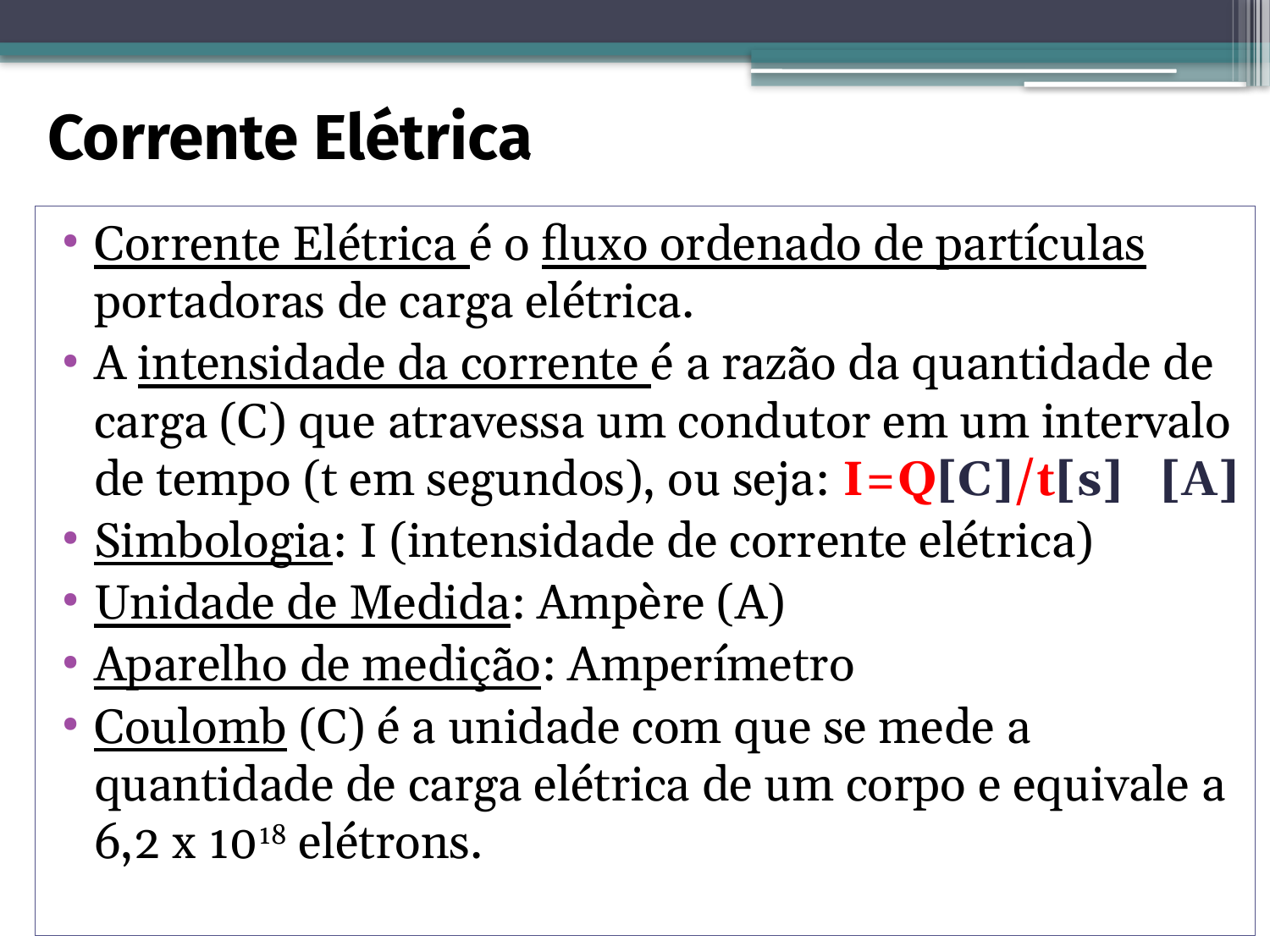

# Corrente Elétrica
Corrente Elétrica é o fluxo ordenado de partículas portadoras de carga elétrica.
A intensidade da corrente é a razão da quantidade de carga (C) que atravessa um condutor em um intervalo de tempo (t em segundos), ou seja: I=Q[C]/t[s]   [A]
Simbologia: I (intensidade de corrente elétrica)
Unidade de Medida: Ampère (A)
Aparelho de medição: Amperímetro
Coulomb (C) é a unidade com que se mede a quantidade de carga elétrica de um corpo e equivale a 6,2 x 1018 elétrons.